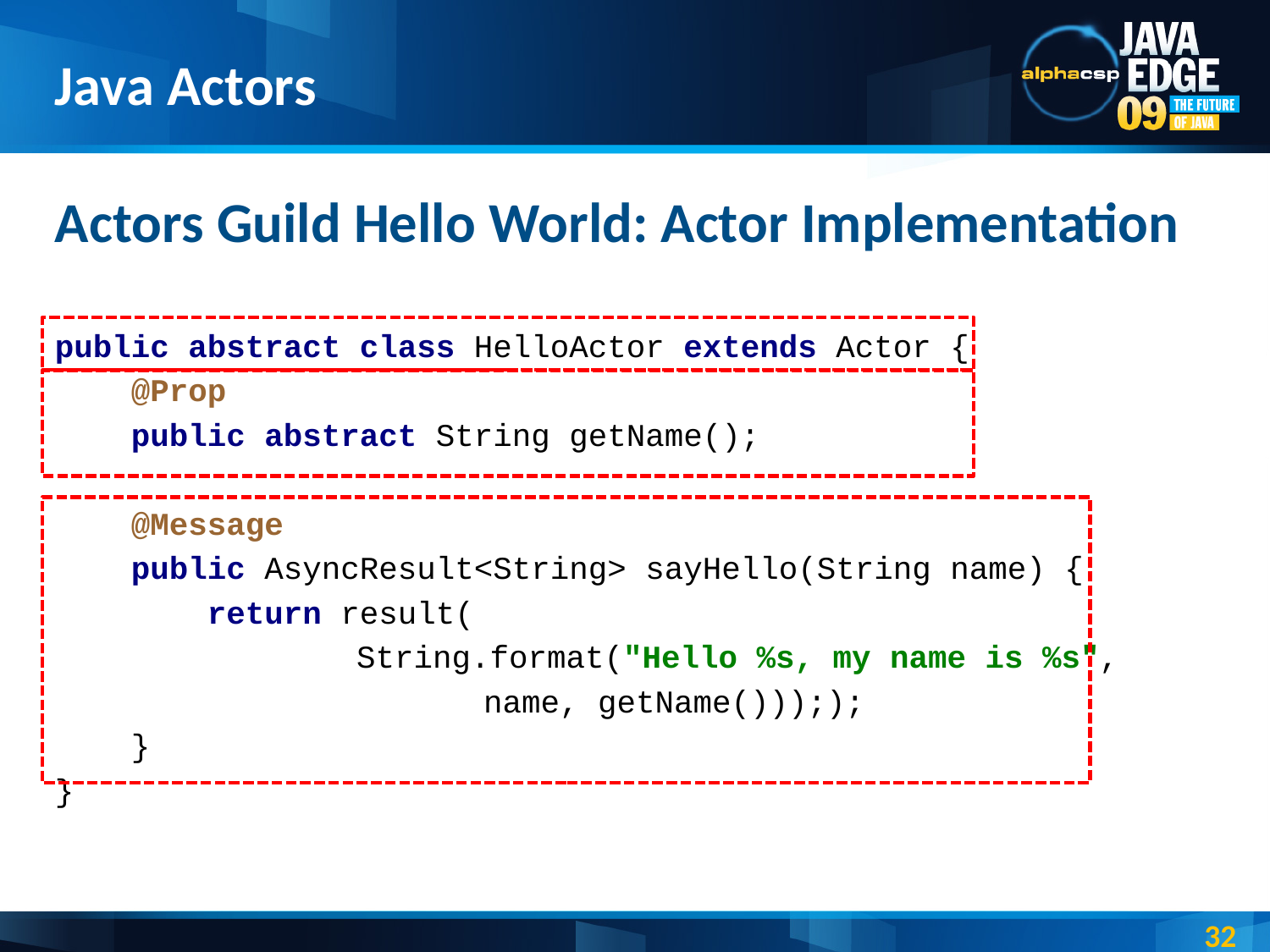

# Java Actors
Actors Guild Hello World: Actor Implementation

public abstract class HelloActor extends Actor {
    @Prop
    public abstract String getName();

    @Message
    public AsyncResult<String> sayHello(String name) {
        return result(
			String.format("Hello %s, my name is %s",
				name, getName())););
    }
}